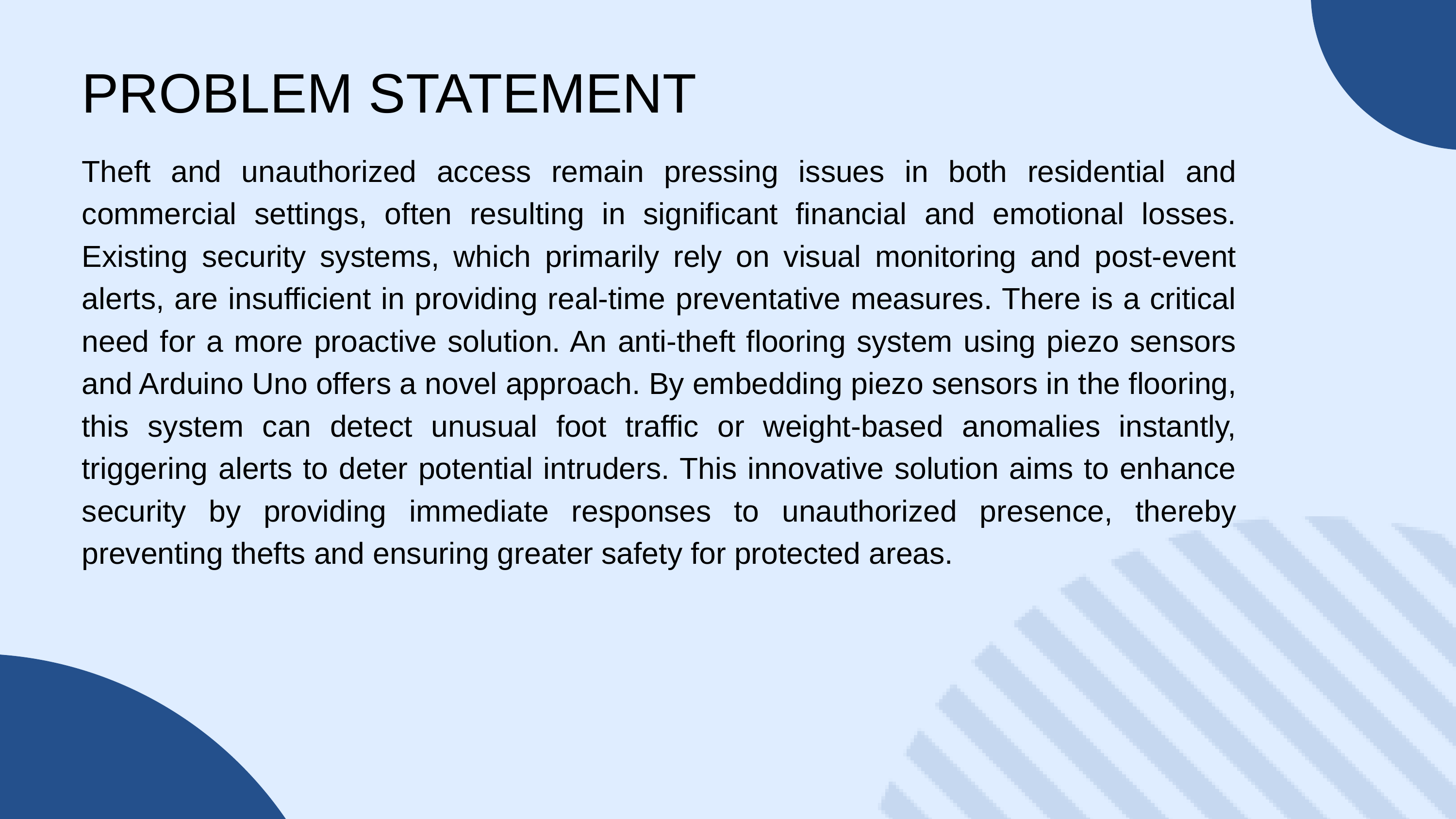

PROBLEM STATEMENT
Theft and unauthorized access remain pressing issues in both residential and commercial settings, often resulting in significant financial and emotional losses. Existing security systems, which primarily rely on visual monitoring and post-event alerts, are insufficient in providing real-time preventative measures. There is a critical need for a more proactive solution. An anti-theft flooring system using piezo sensors and Arduino Uno offers a novel approach. By embedding piezo sensors in the flooring, this system can detect unusual foot traffic or weight-based anomalies instantly, triggering alerts to deter potential intruders. This innovative solution aims to enhance security by providing immediate responses to unauthorized presence, thereby preventing thefts and ensuring greater safety for protected areas.